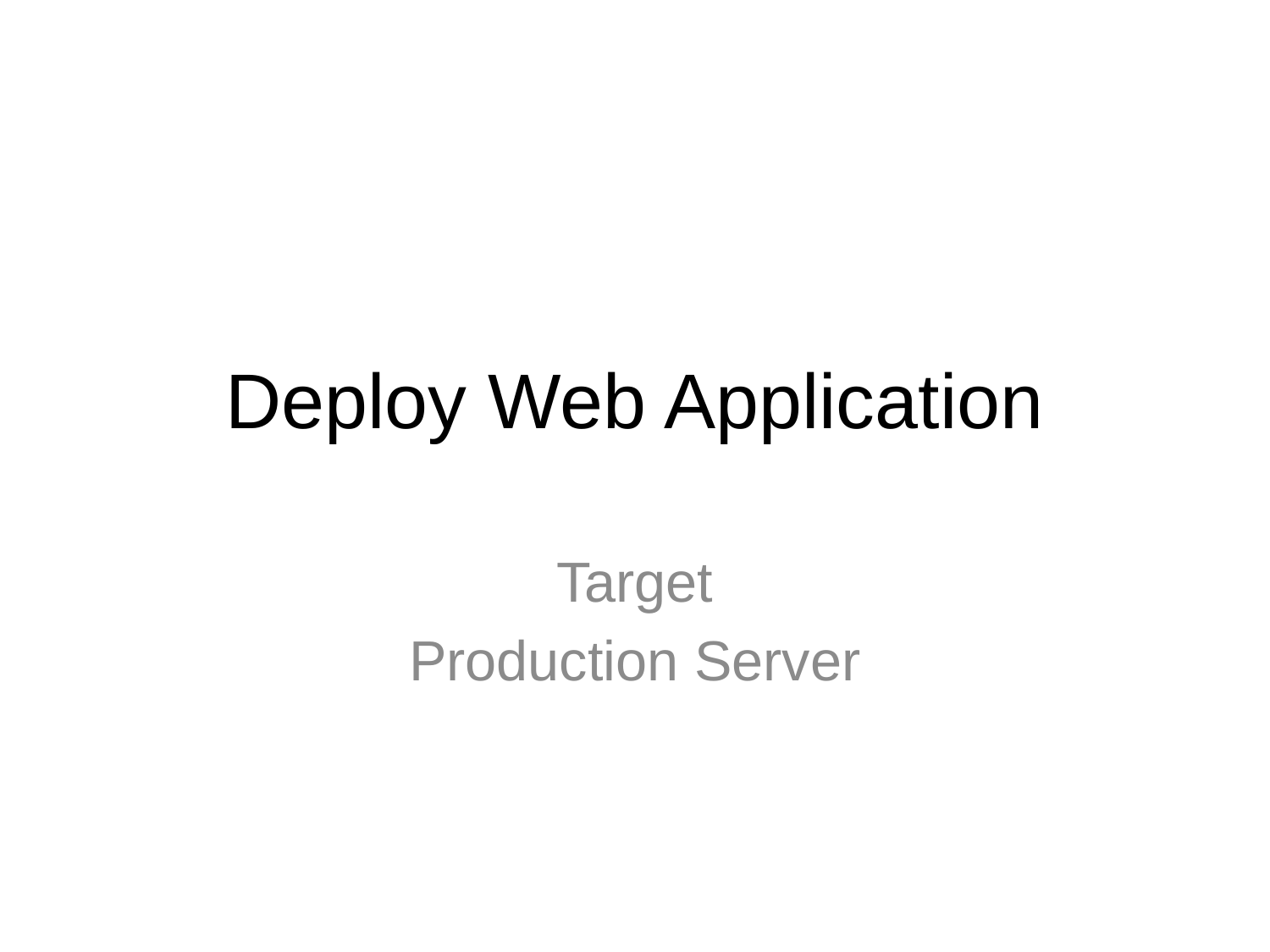

# Deploy Web Application
Target
Production Server